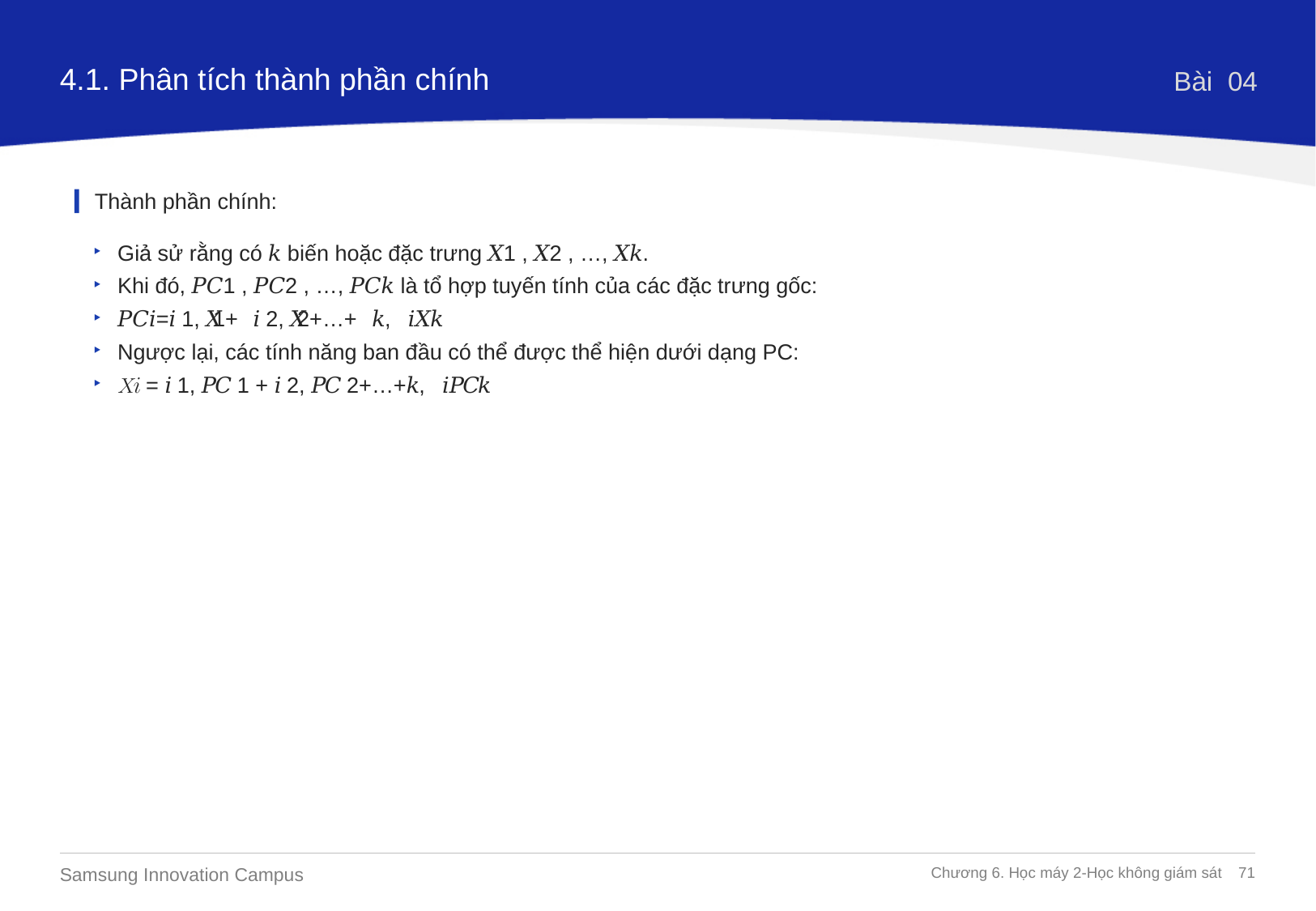

4.1. Phân tích thành phần chính
Bài  04
Thành phần chính:

Giả sử rằng có 𝑘 biến hoặc đặc trưng 𝑋1 , 𝑋2 , …, 𝑋𝑘.
Khi đó, 𝑃𝐶1 , 𝑃𝐶2 , …, 𝑃𝐶𝑘 là tổ hợp tuyến tính của các đặc trưng gốc:
𝑃𝐶𝑖=𝛼1, 𝑖𝑋1+𝛼2, 𝑖𝑋2+…+𝛼𝑘, 𝑖𝑋𝑘
Ngược lại, các tính năng ban đầu có thể được thể hiện dưới dạng PC:
𝑋𝑖 = 𝛽1, 𝑖𝑃𝐶1 + 𝛽2, 𝑖𝑃𝐶2+…+𝛽𝑘, 𝑖𝑃𝐶𝑘